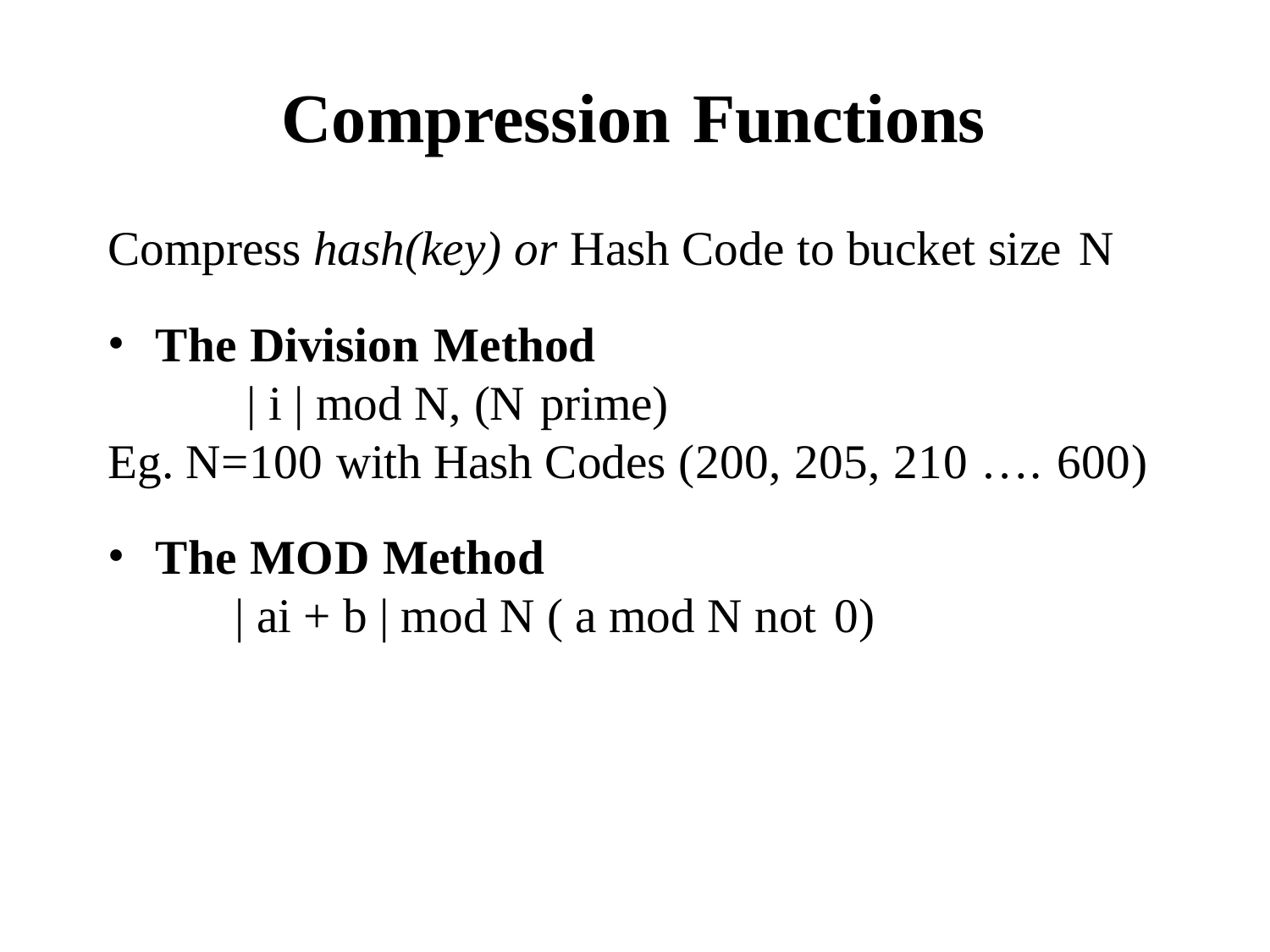

Compression Functions
Compress hash(key) or Hash Code to bucket size N

The Division Method
	| i | mod N, (N prime)
Eg. N=100 with Hash Codes (200, 205, 210 …. 600)

The MOD Method
| ai + b | mod N ( a mod N not 0)
17